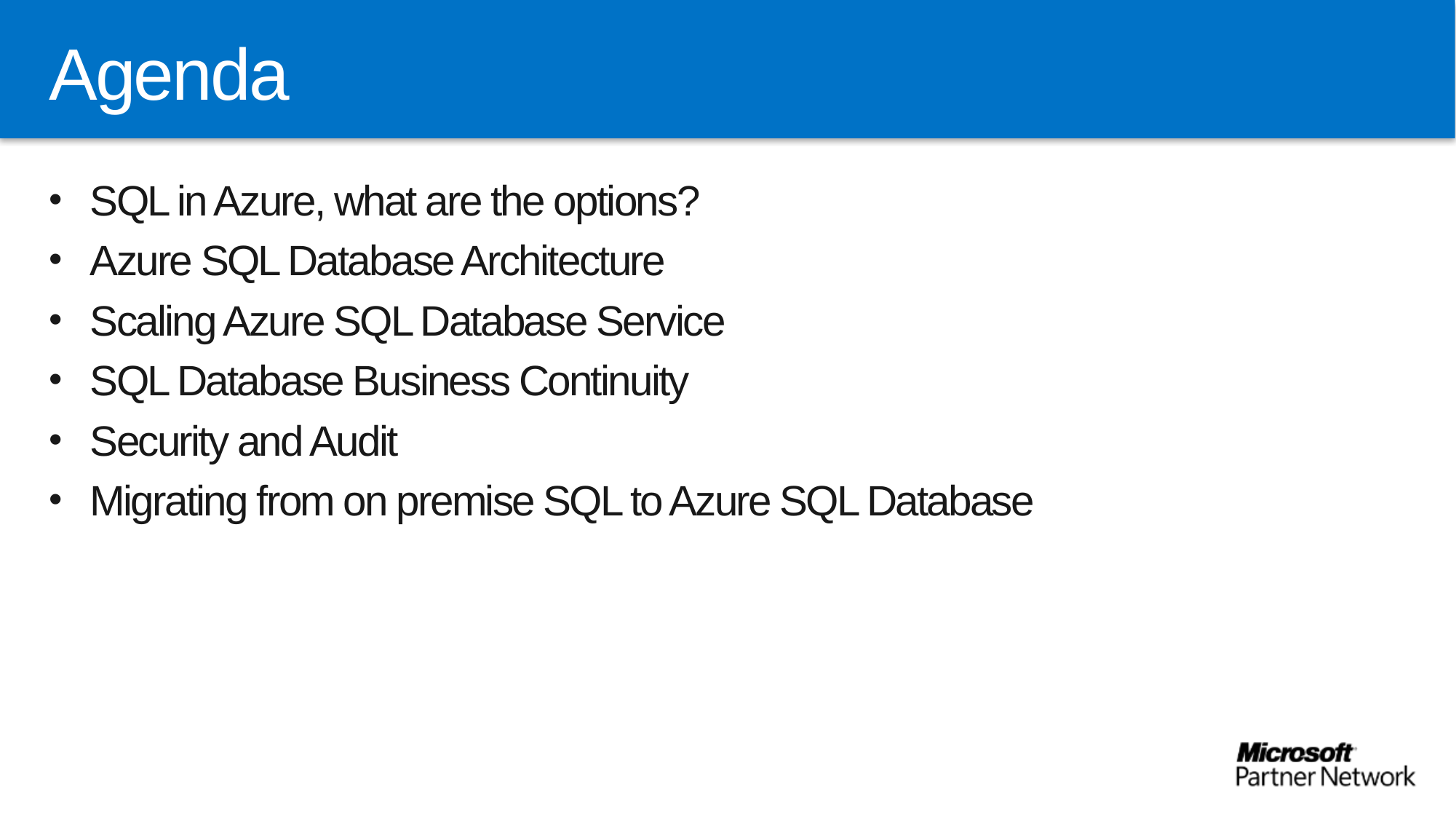

# Agenda
SQL in Azure, what are the options?
Azure SQL Database Architecture
Scaling Azure SQL Database Service
SQL Database Business Continuity
Security and Audit
Migrating from on premise SQL to Azure SQL Database